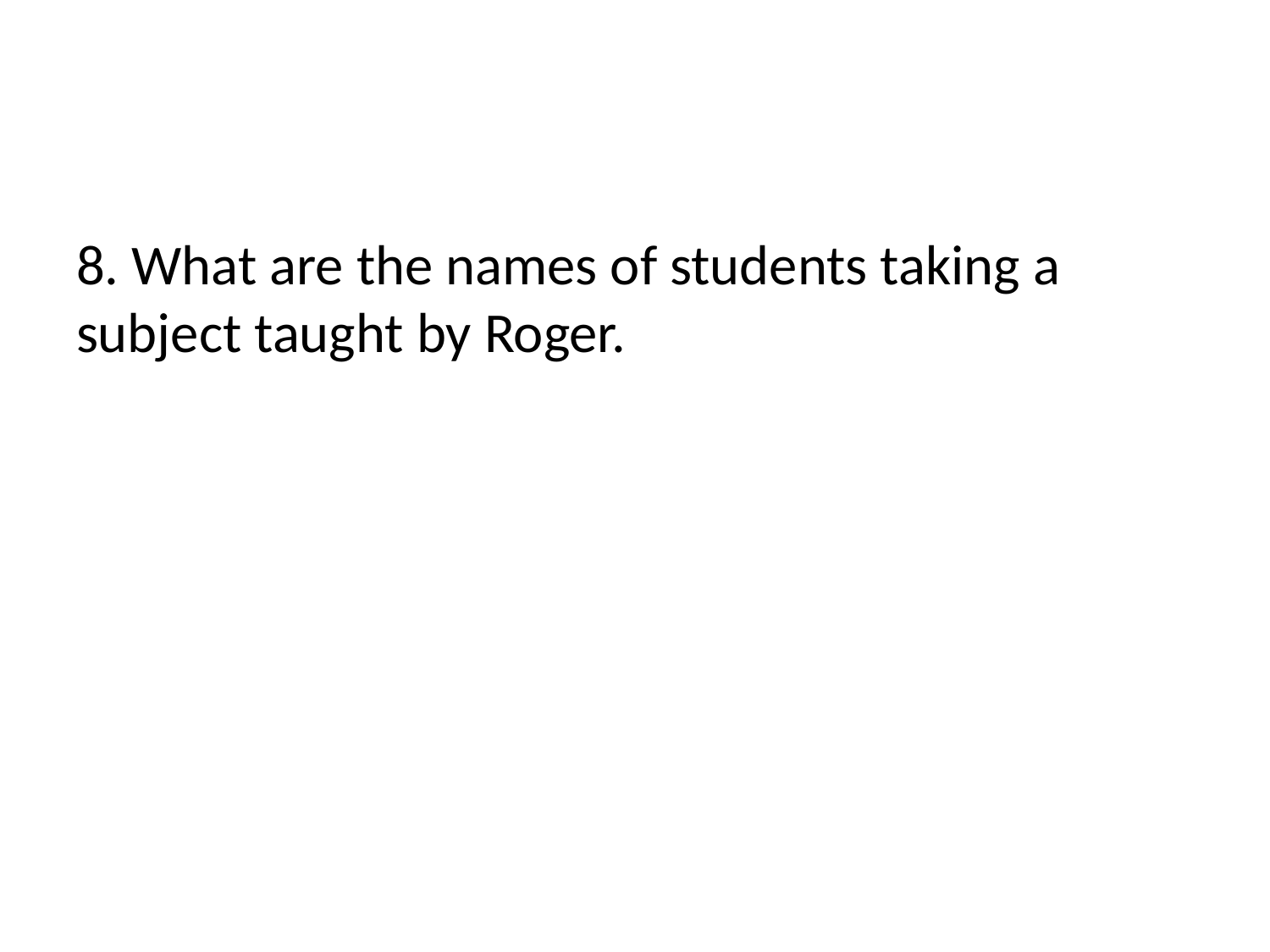

#
8. What are the names of students taking a subject taught by Roger.